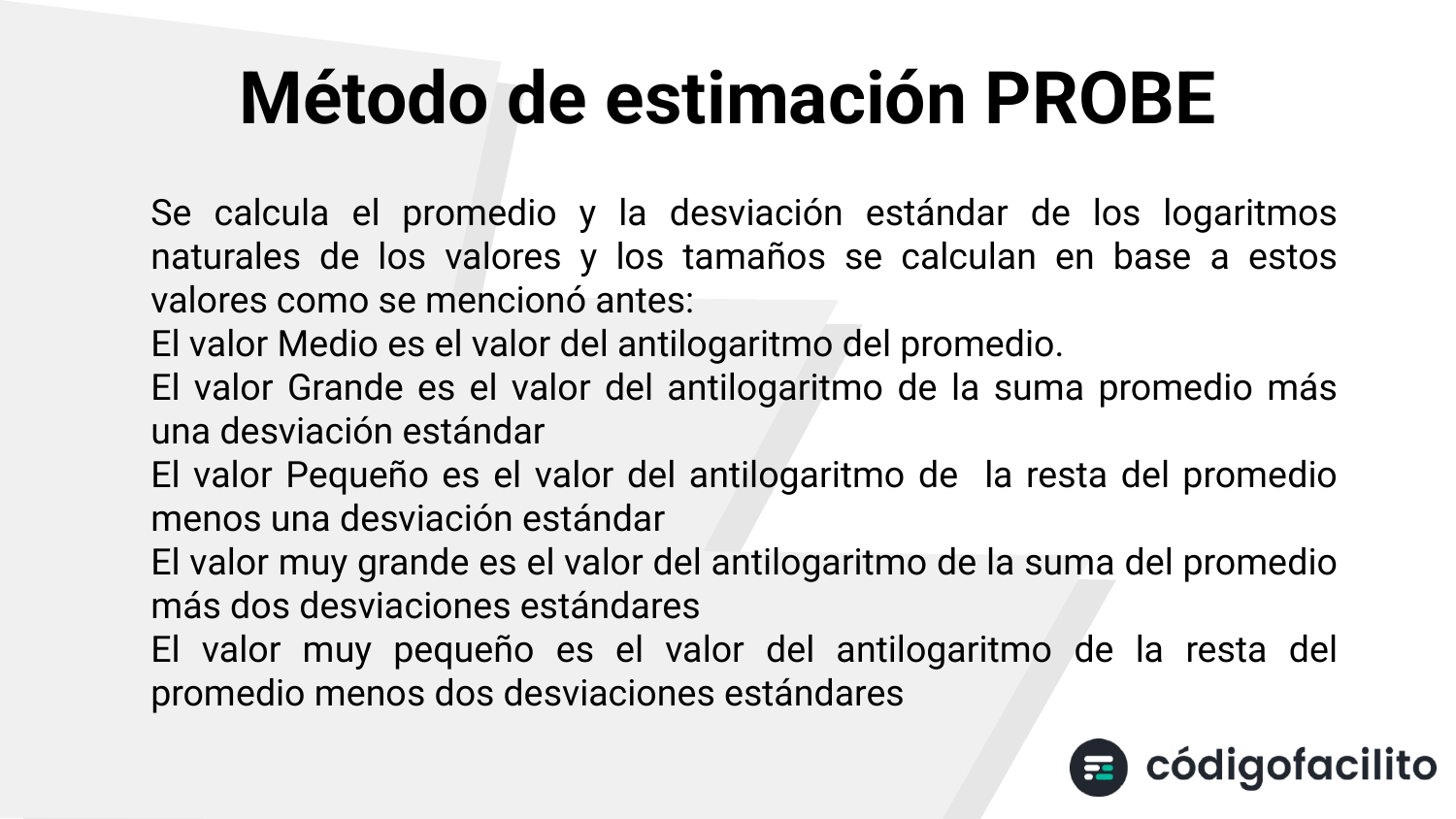

# Método de estimación PROBE
Se calcula el promedio y la desviación estándar de los logaritmos naturales de los valores y los tamaños se calculan en base a estos valores como se mencionó antes:
El valor Medio es el valor del antilogaritmo del promedio.
El valor Grande es el valor del antilogaritmo de la suma promedio más una desviación estándar
El valor Pequeño es el valor del antilogaritmo de  la resta del promedio menos una desviación estándar
El valor muy grande es el valor del antilogaritmo de la suma del promedio más dos desviaciones estándares
El valor muy pequeño es el valor del antilogaritmo de la resta del promedio menos dos desviaciones estándares